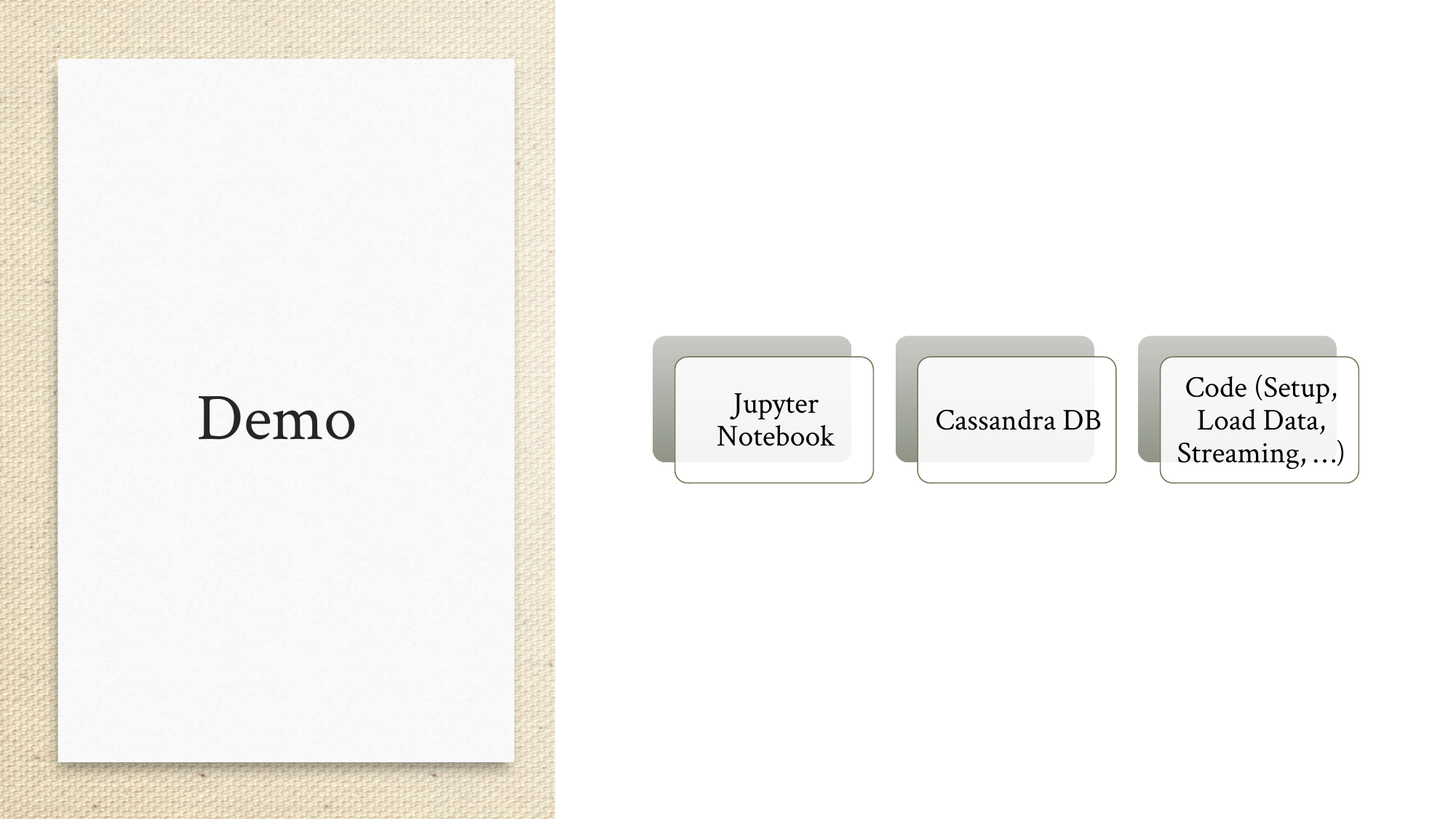

Jupyter Notebook
Cassandra DB
Code (Setup, Load Data, Streaming, …)
# Demo